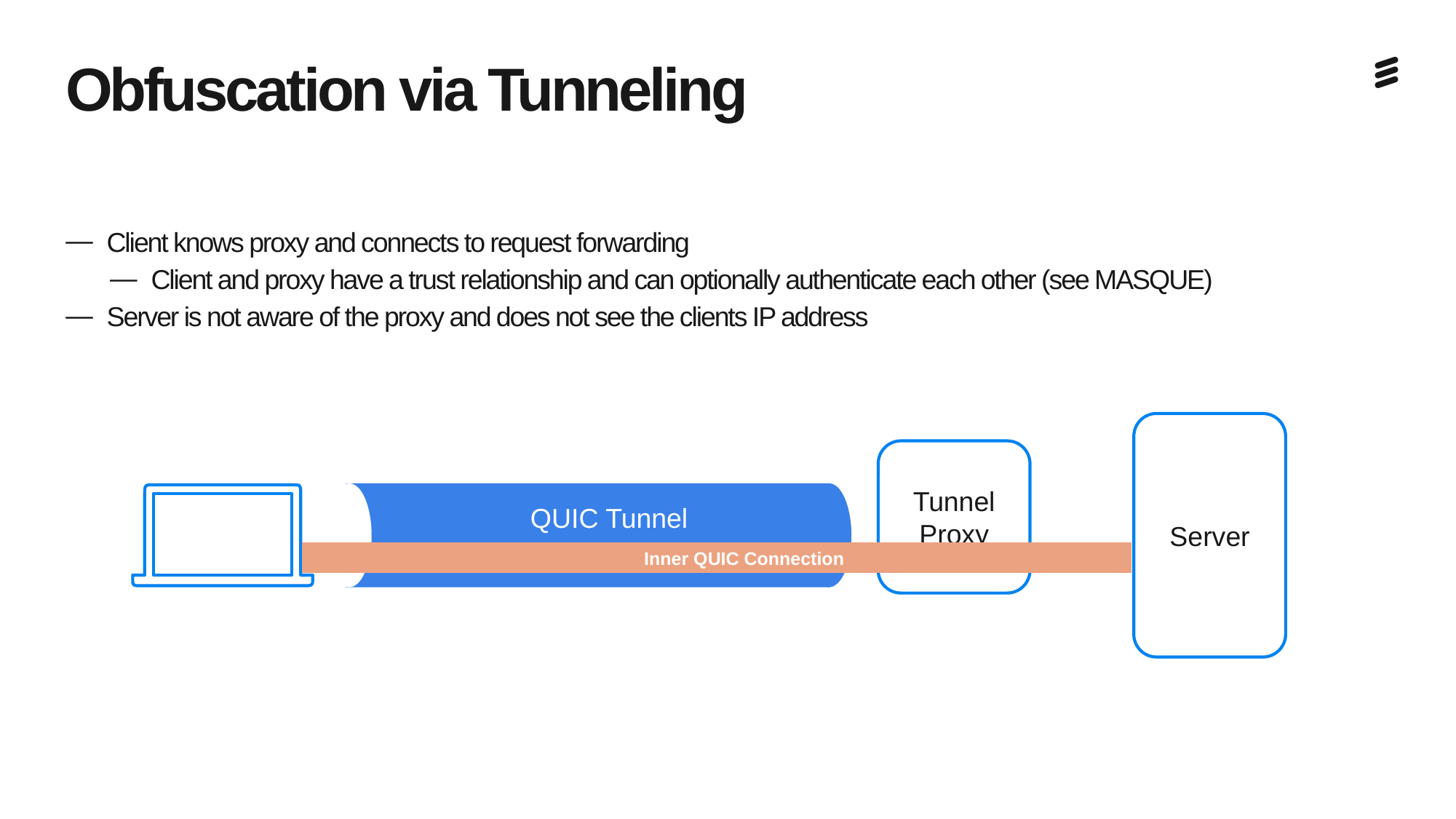

# Obfuscation via Tunneling
Client knows proxy and connects to request forwarding
Client and proxy have a trust relationship and can optionally authenticate each other (see MASQUE)
Server is not aware of the proxy and does not see the clients IP address
Server
Tunnel Proxy

QUIC Tunnel
Inner QUIC Connection